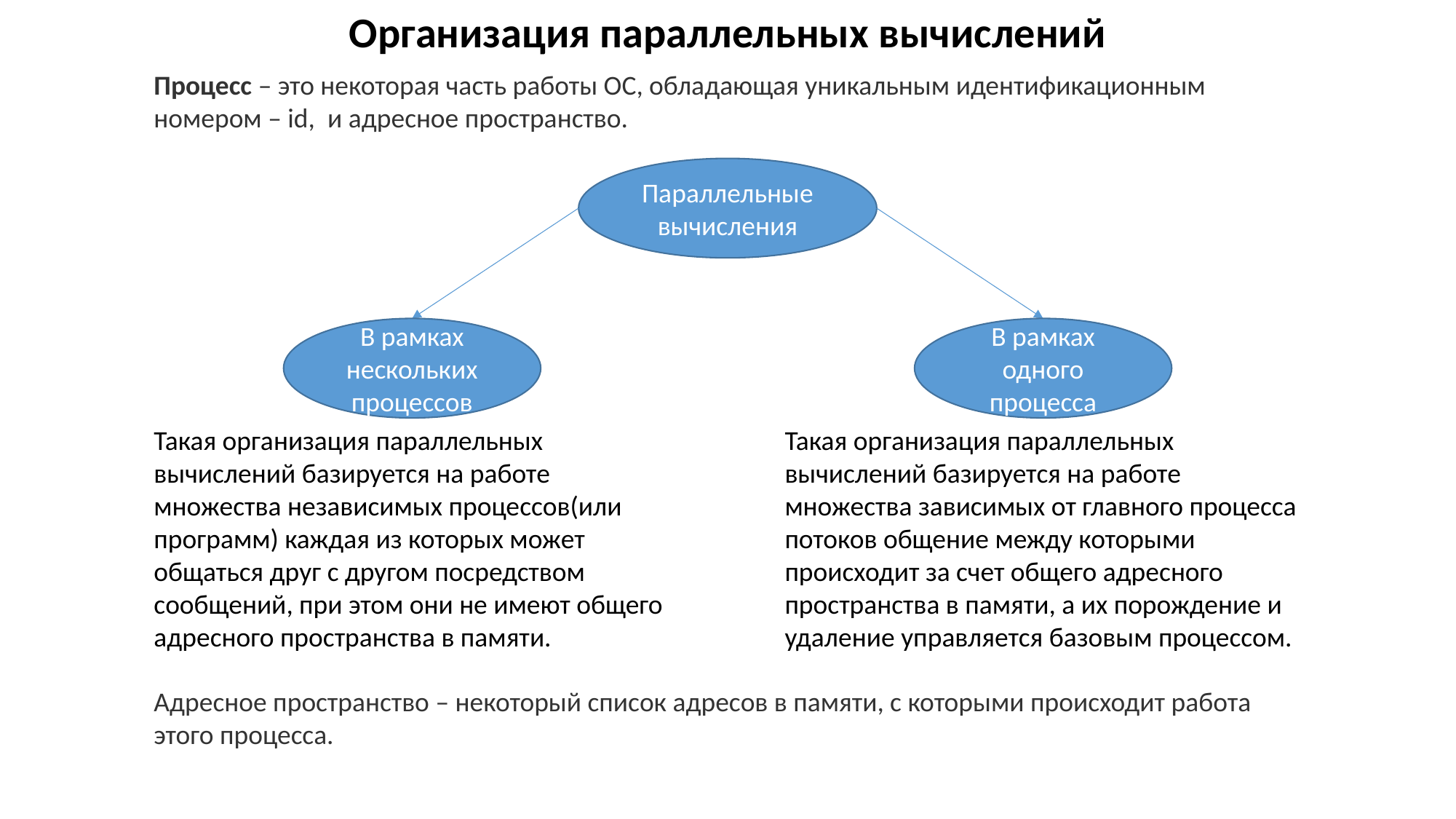

Организация параллельных вычислений
Процесс – это некоторая часть работы ОС, обладающая уникальным идентификационным номером – id,  и адресное пространство.
Параллельные вычисления
В рамках нескольких процессов
В рамках одного процесса
Такая организация параллельных вычислений базируется на работе множества независимых процессов(или программ) каждая из которых может общаться друг с другом посредством сообщений, при этом они не имеют общего адресного пространства в памяти.
Такая организация параллельных вычислений базируется на работе множества зависимых от главного процесса потоков общение между которыми происходит за счет общего адресного пространства в памяти, а их порождение и удаление управляется базовым процессом.
Адресное пространство – некоторый список адресов в памяти, с которыми происходит работа этого процесса.